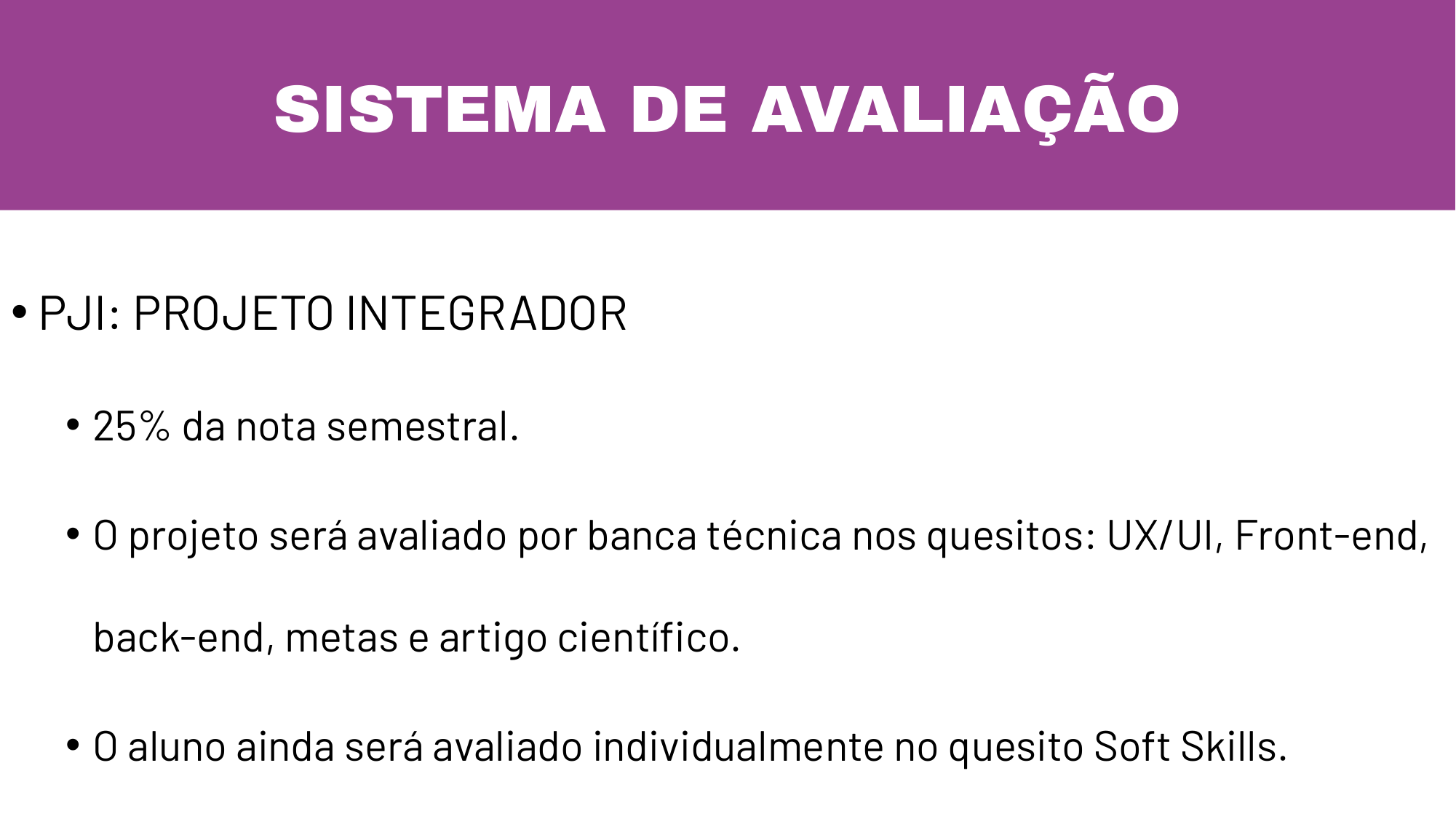

SISTEMA DE AVALIAÇÃO
# SISTEMA DE AVALIAÇÃO
PJI: PROJETO INTEGRADOR
25% da nota semestral.
O projeto será avaliado por banca técnica nos quesitos: UX/UI, Front-end, back-end, metas e artigo científico.
O aluno ainda será avaliado individualmente no quesito Soft Skills.